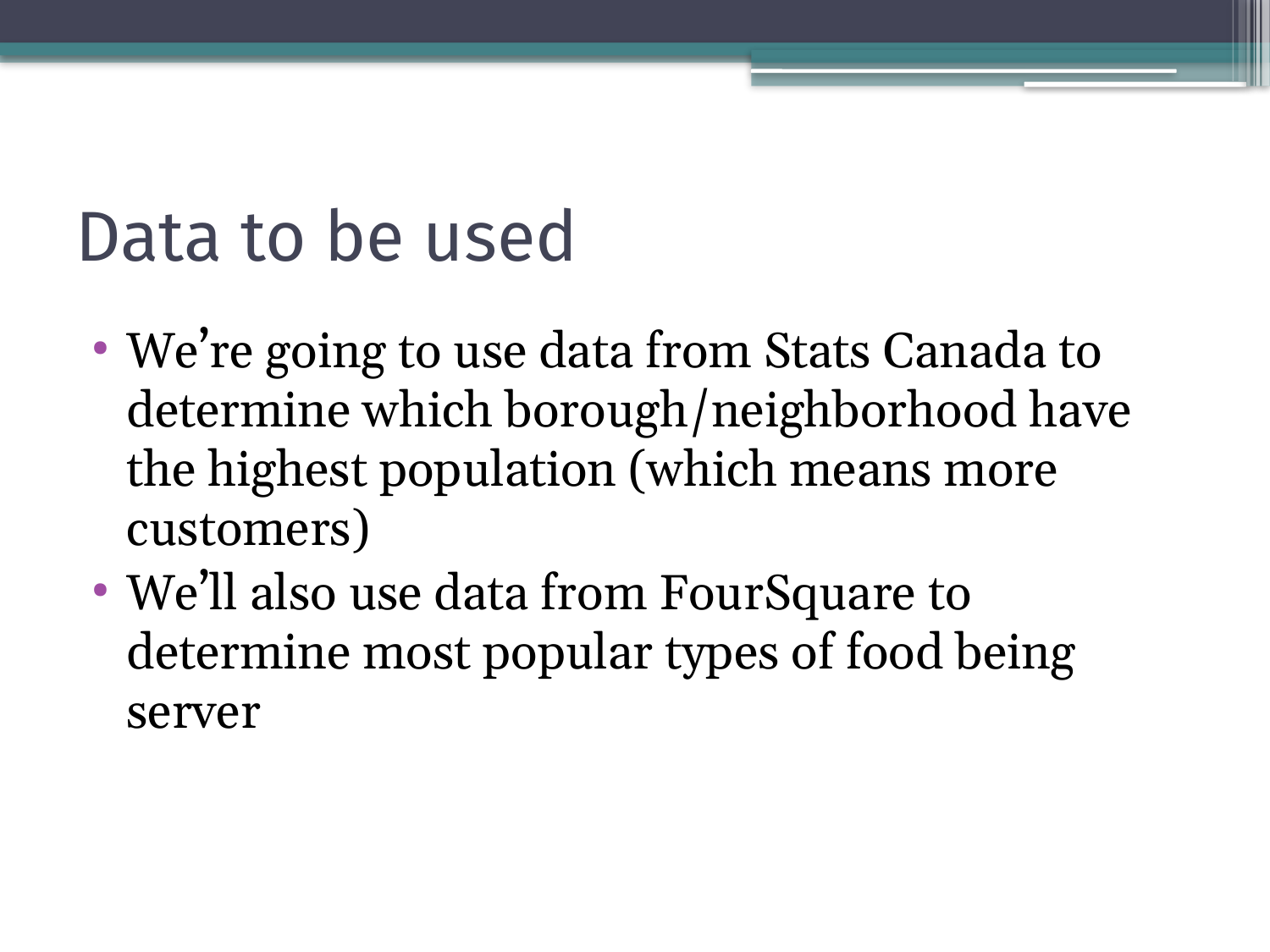

# Data to be used
We’re going to use data from Stats Canada to determine which borough/neighborhood have the highest population (which means more customers)
We’ll also use data from FourSquare to determine most popular types of food being server